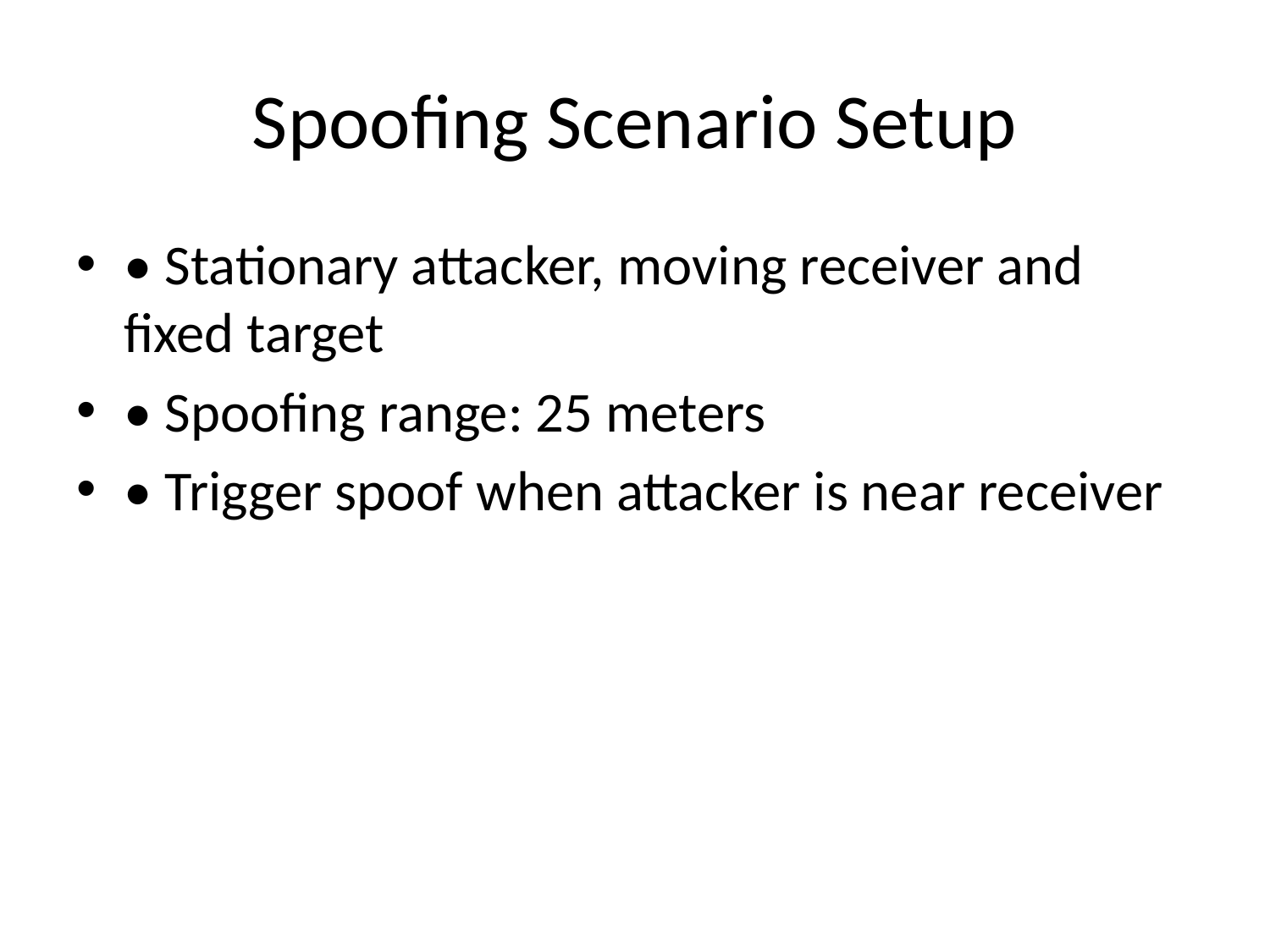

# Spoofing Scenario Setup
• Stationary attacker, moving receiver and fixed target
• Spoofing range: 25 meters
• Trigger spoof when attacker is near receiver